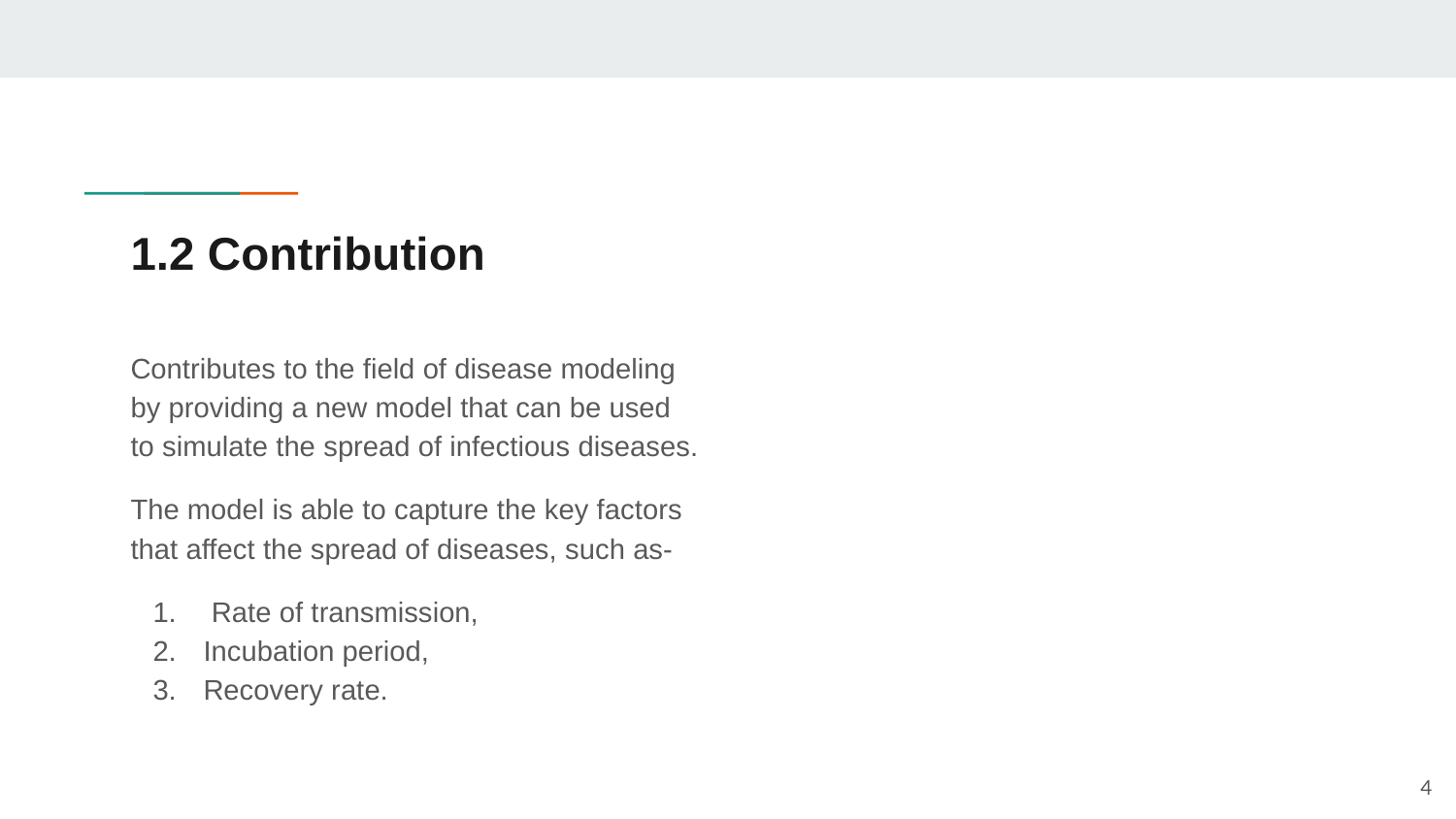

# 1.2 Contribution
Contributes to the field of disease modeling by providing a new model that can be used to simulate the spread of infectious diseases.
The model is able to capture the key factors that affect the spread of diseases, such as-
 Rate of transmission,
Incubation period,
Recovery rate.
4